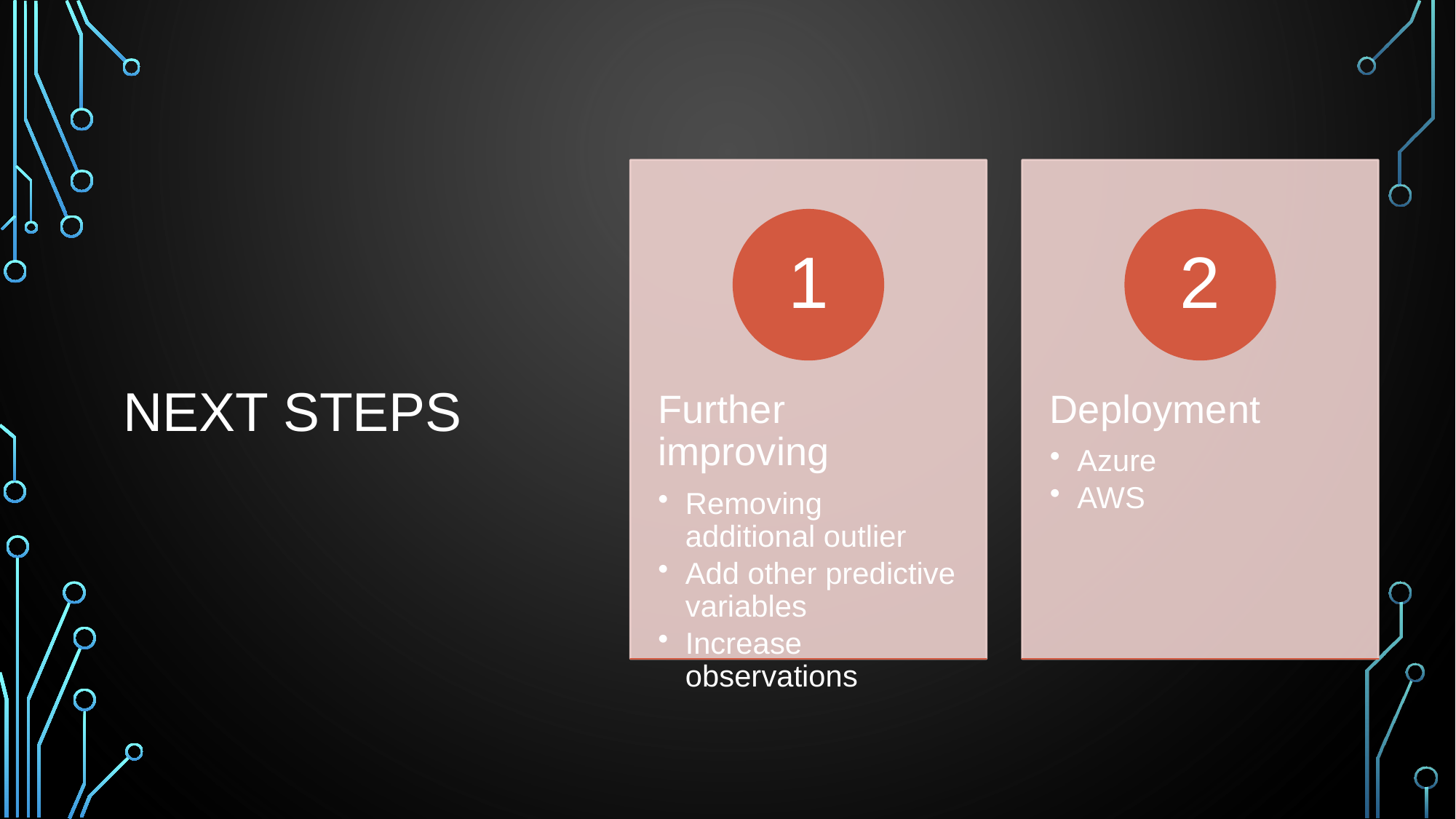

Further improving
Removing additional outlier
Add other predictive variables
Increase observations
1
Deployment
Azure
AWS

2
# Next Steps